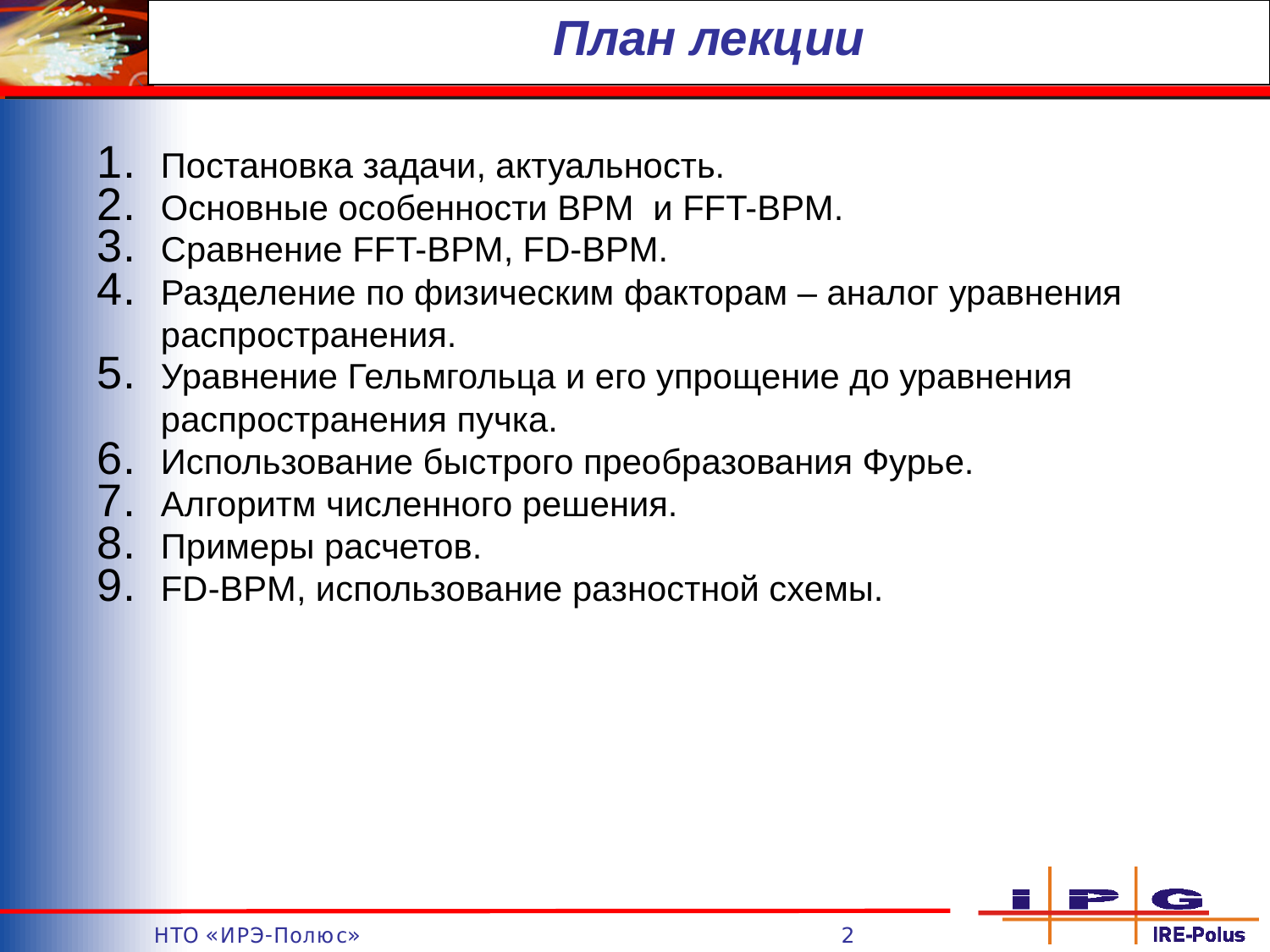

План лекции
Постановка задачи, актуальность.
Основные особенности BPM  и FFT-BPM.
Сравнение FFT-BPM, FD-BPM.
Разделение по физическим факторам – аналог уравнения распространения.
Уравнение Гельмгольца и его упрощение до уравнения распространения пучка.
Использование быстрого преобразования Фурье.
Алгоритм численного решения.
Примеры расчетов.
FD-BPM, использование разностной схемы.

	НТО «ИРЭ-Полюс»                                                                              2